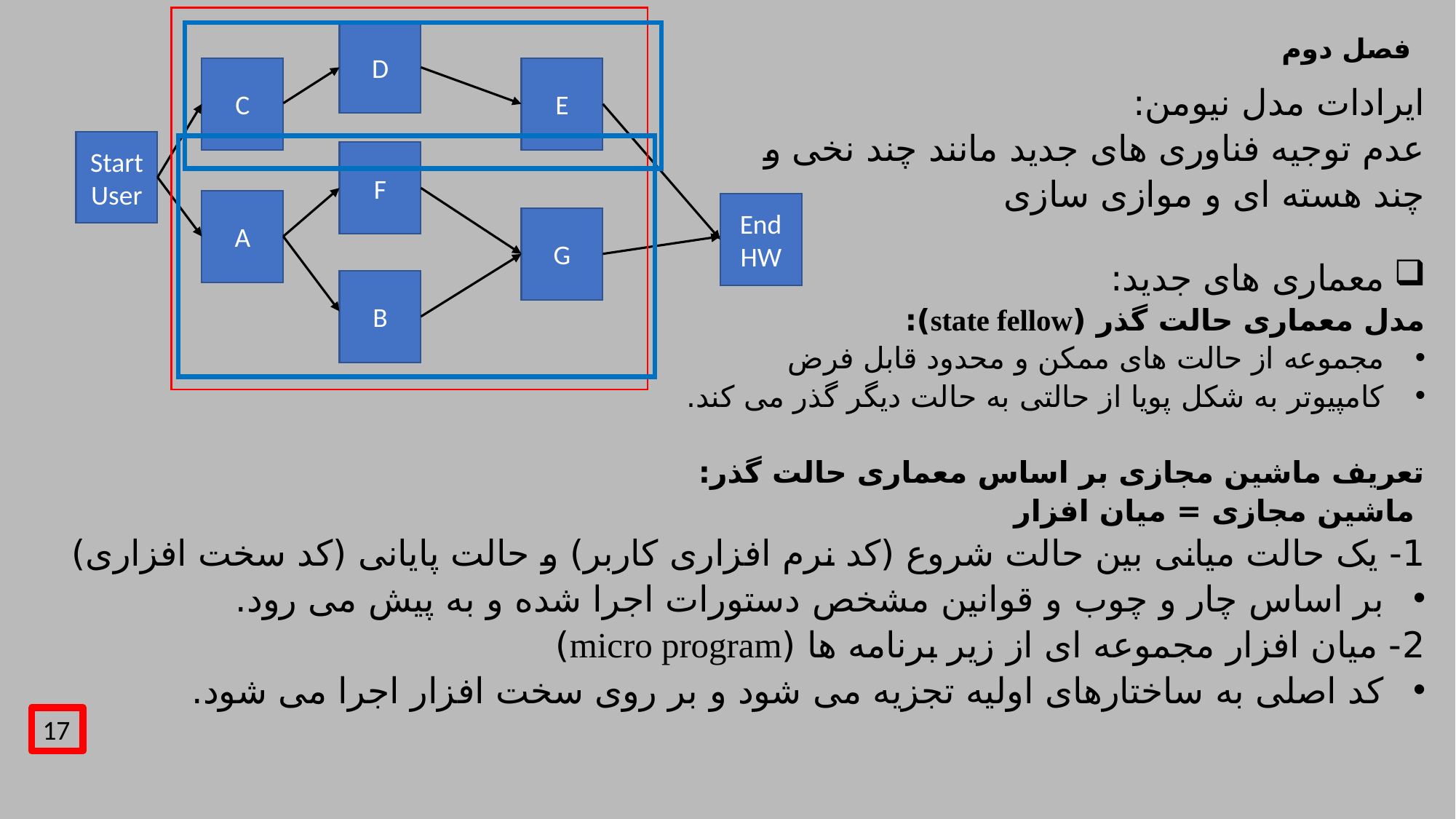

D

# فصل دوم
C
E
ایرادات مدل نیومن:
عدم توجیه فناوری های جدید مانند چند نخی و
چند هسته ای و موازی سازی

معماری های جدید:
مدل معماری حالت گذر (state fellow):
مجموعه از حالت های ممکن و محدود قابل فرض
کامپیوتر به شکل پویا از حالتی به حالت دیگر گذر می کند.

تعریف ماشین مجازی بر اساس معماری حالت گذر:
 ماشین مجازی = میان افزار
1- یک حالت میانی بین حالت شروع (کد نرم افزاری کاربر) و حالت پایانی (کد سخت افزاری)
بر اساس چار و چوب و قوانین مشخص دستورات اجرا شده و به پیش می رود.
2- میان افزار مجموعه ای از زیر برنامه ها (micro program)
کد اصلی به ساختارهای اولیه تجزیه می شود و بر روی سخت افزار اجرا می شود.

Start
User

F
A
End
HW
G
B
17